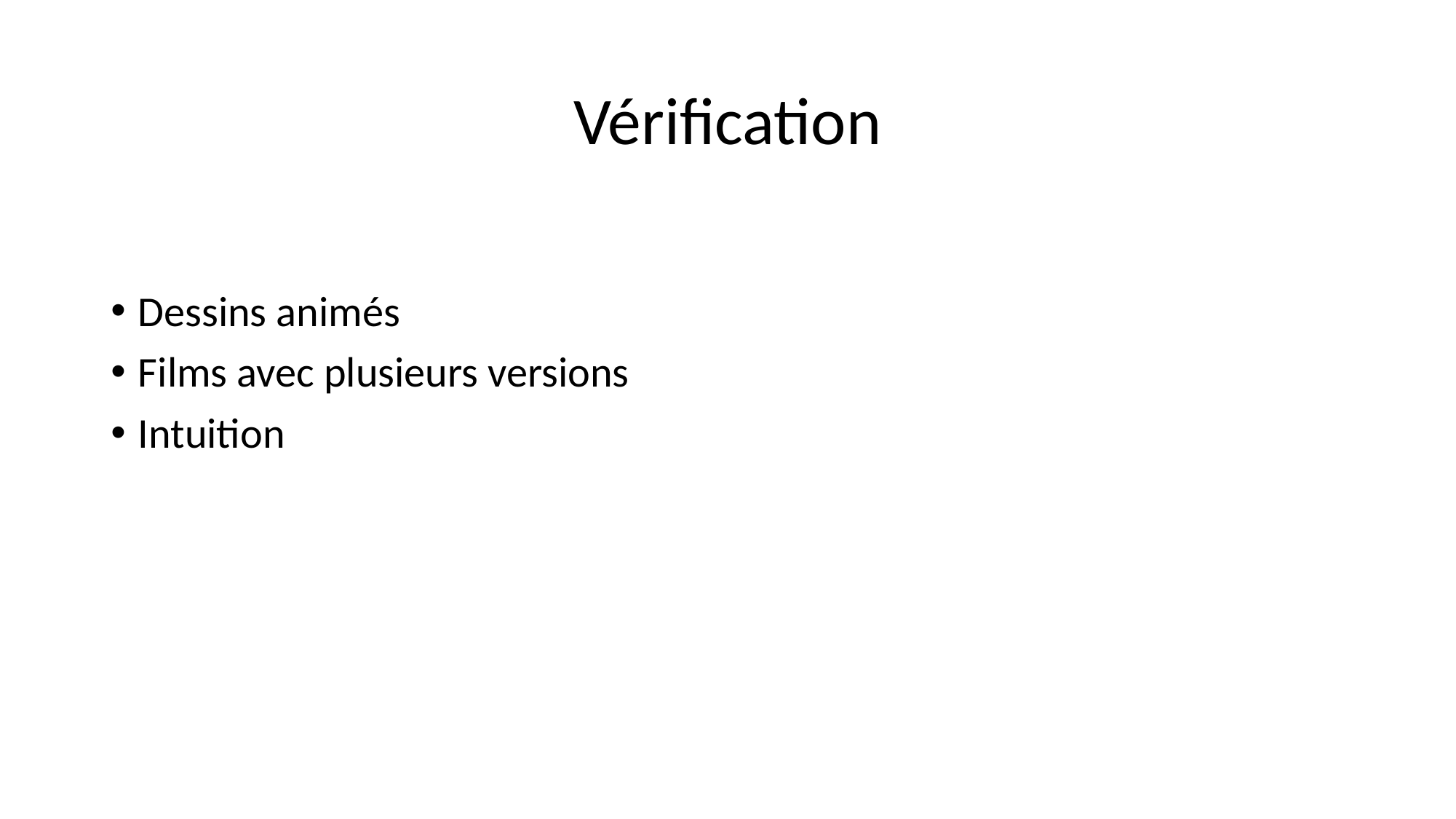

# Vérification

Dessins animés
Films avec plusieurs versions
Intuition